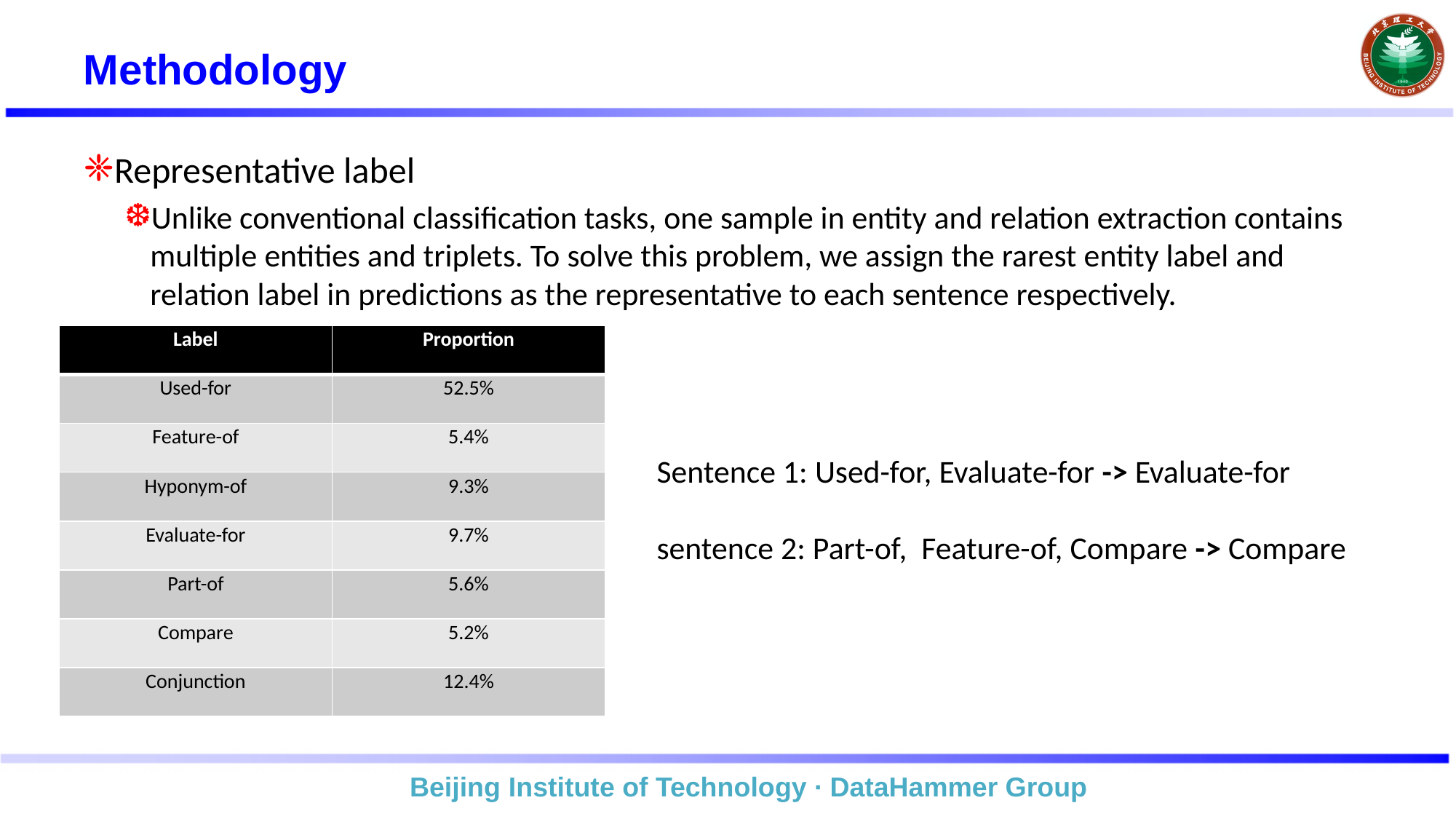

# Methodology
Representative label
Unlike conventional classification tasks, one sample in entity and relation extraction contains multiple entities and triplets. To solve this problem, we assign the rarest entity label and relation label in predictions as the representative to each sentence respectively.
| Label | Proportion |
| --- | --- |
| Used-for | 52.5% |
| Feature-of | 5.4% |
| Hyponym-of | 9.3% |
| Evaluate-for | 9.7% |
| Part-of | 5.6% |
| Compare | 5.2% |
| Conjunction | 12.4% |
Sentence 1: Used-for, Evaluate-for -> Evaluate-for

sentence 2: Part-of,  Feature-of, Compare -> Compare